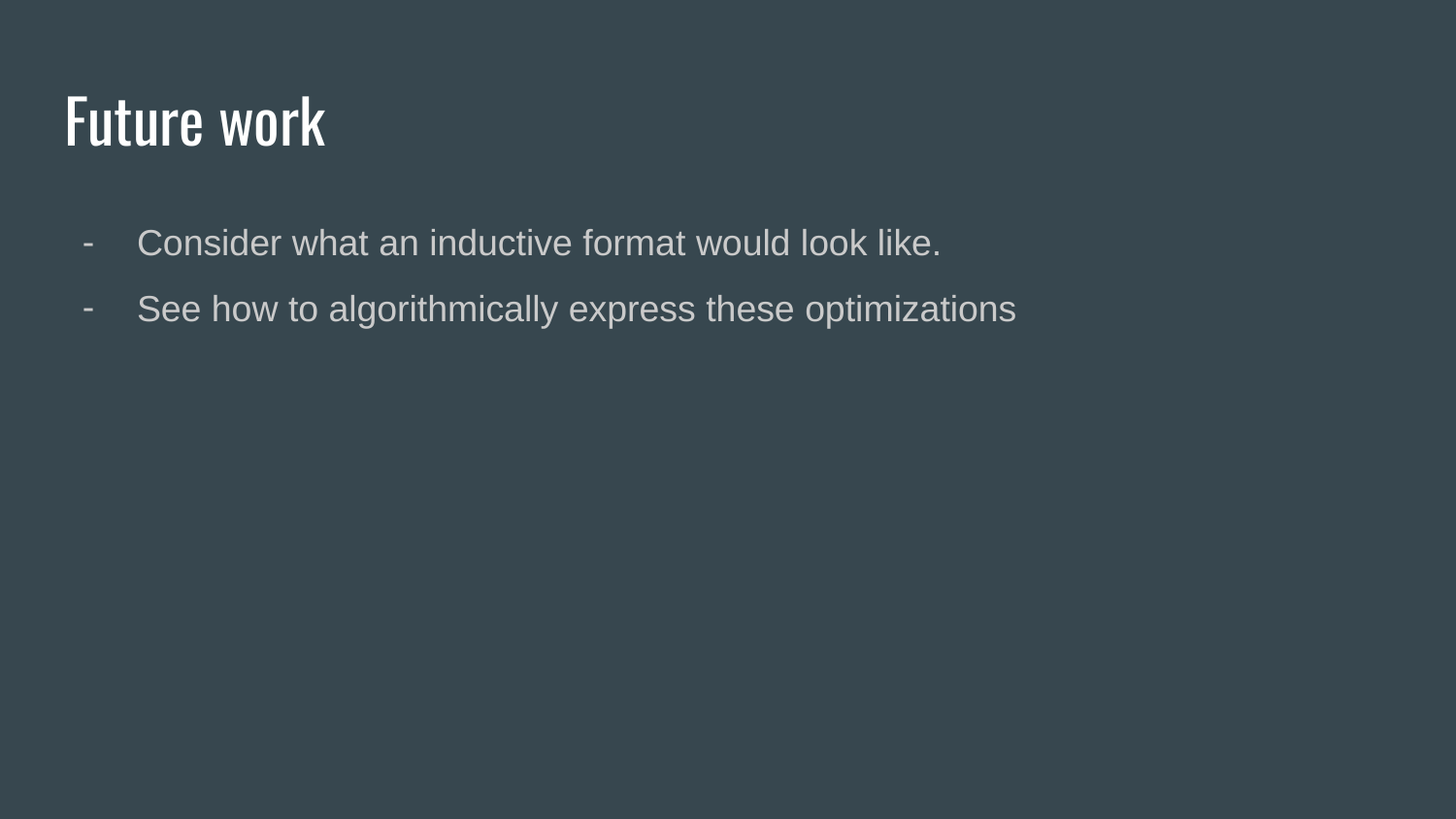

# Future work
Consider what an inductive format would look like.
See how to algorithmically express these optimizations